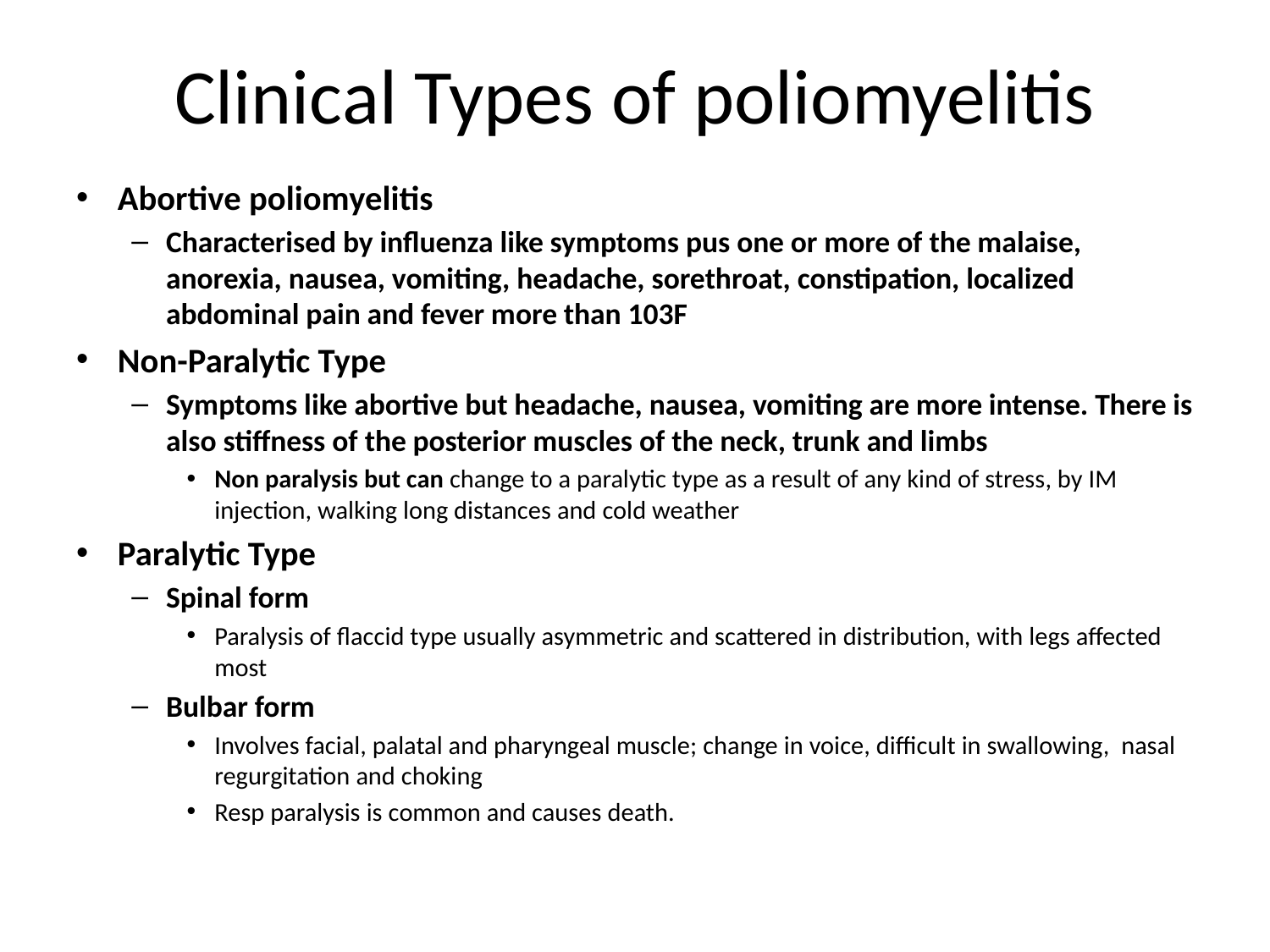

# Clinical Types of poliomyelitis
Abortive poliomyelitis
Characterised by influenza like symptoms pus one or more of the malaise, anorexia, nausea, vomiting, headache, sorethroat, constipation, localized abdominal pain and fever more than 103F
Non-Paralytic Type
Symptoms like abortive but headache, nausea, vomiting are more intense. There is also stiffness of the posterior muscles of the neck, trunk and limbs
Non paralysis but can change to a paralytic type as a result of any kind of stress, by IM injection, walking long distances and cold weather
Paralytic Type
Spinal form
Paralysis of flaccid type usually asymmetric and scattered in distribution, with legs affected most
Bulbar form
Involves facial, palatal and pharyngeal muscle; change in voice, difficult in swallowing,  nasal regurgitation and choking
Resp paralysis is common and causes death.